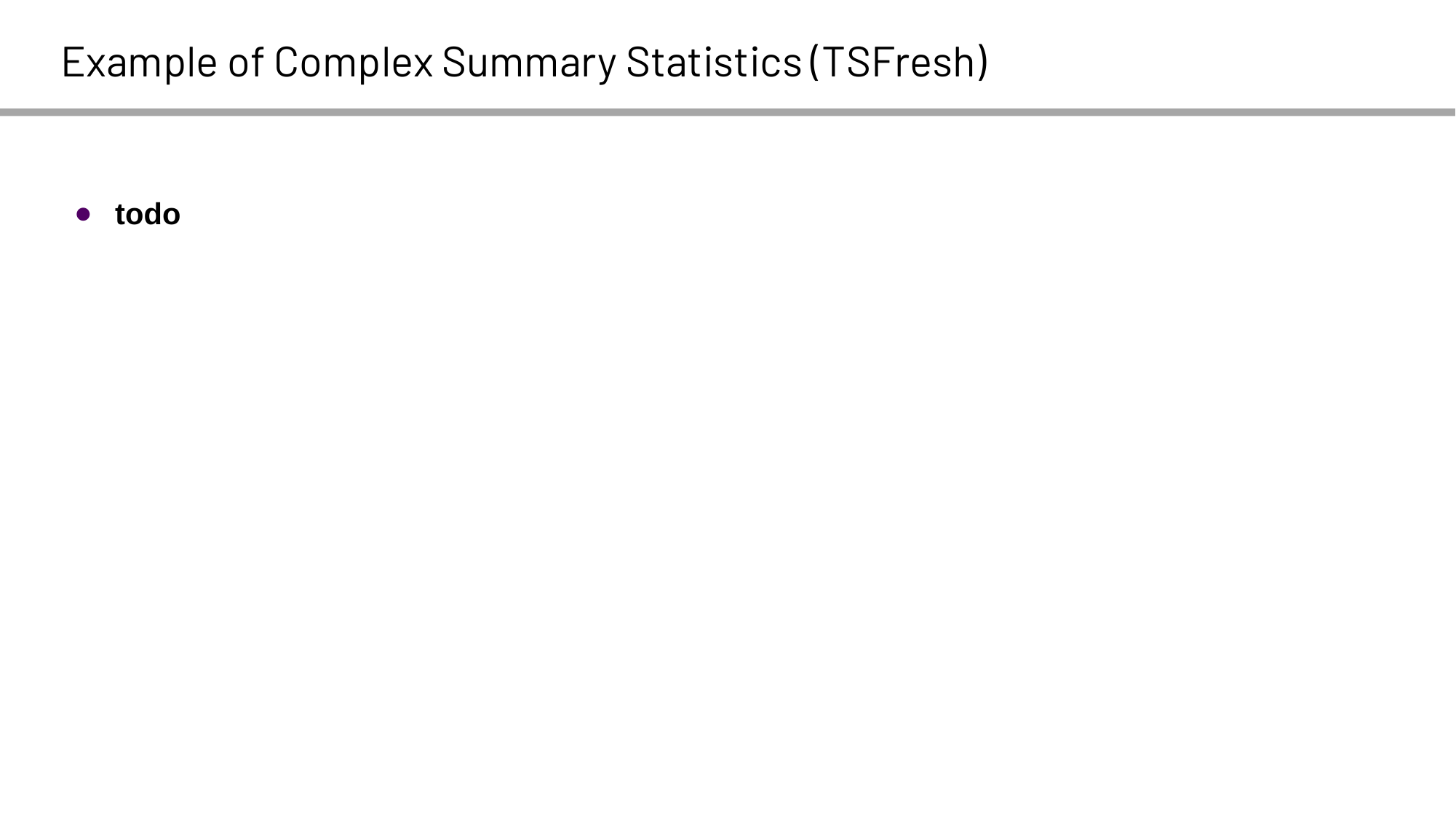

# Example of Complex Summary Statistics (TSFresh)
todo